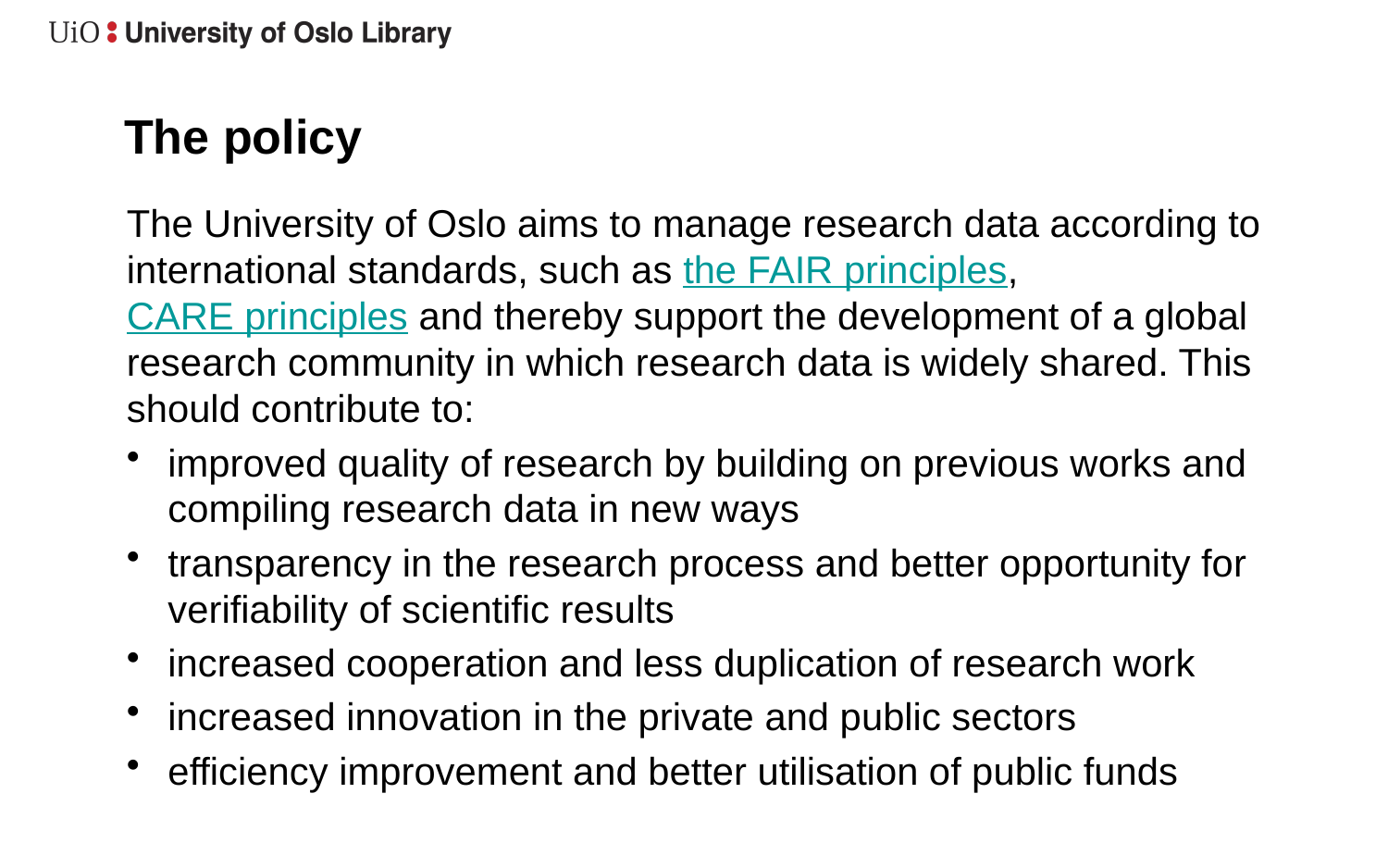

# The policy
The University of Oslo aims to manage research data according to international standards, such as the FAIR principles, CARE principles and thereby support the development of a global research community in which research data is widely shared. This should contribute to:
improved quality of research by building on previous works and compiling research data in new ways
transparency in the research process and better opportunity for verifiability of scientific results
increased cooperation and less duplication of research work
increased innovation in the private and public sectors
efficiency improvement and better utilisation of public funds